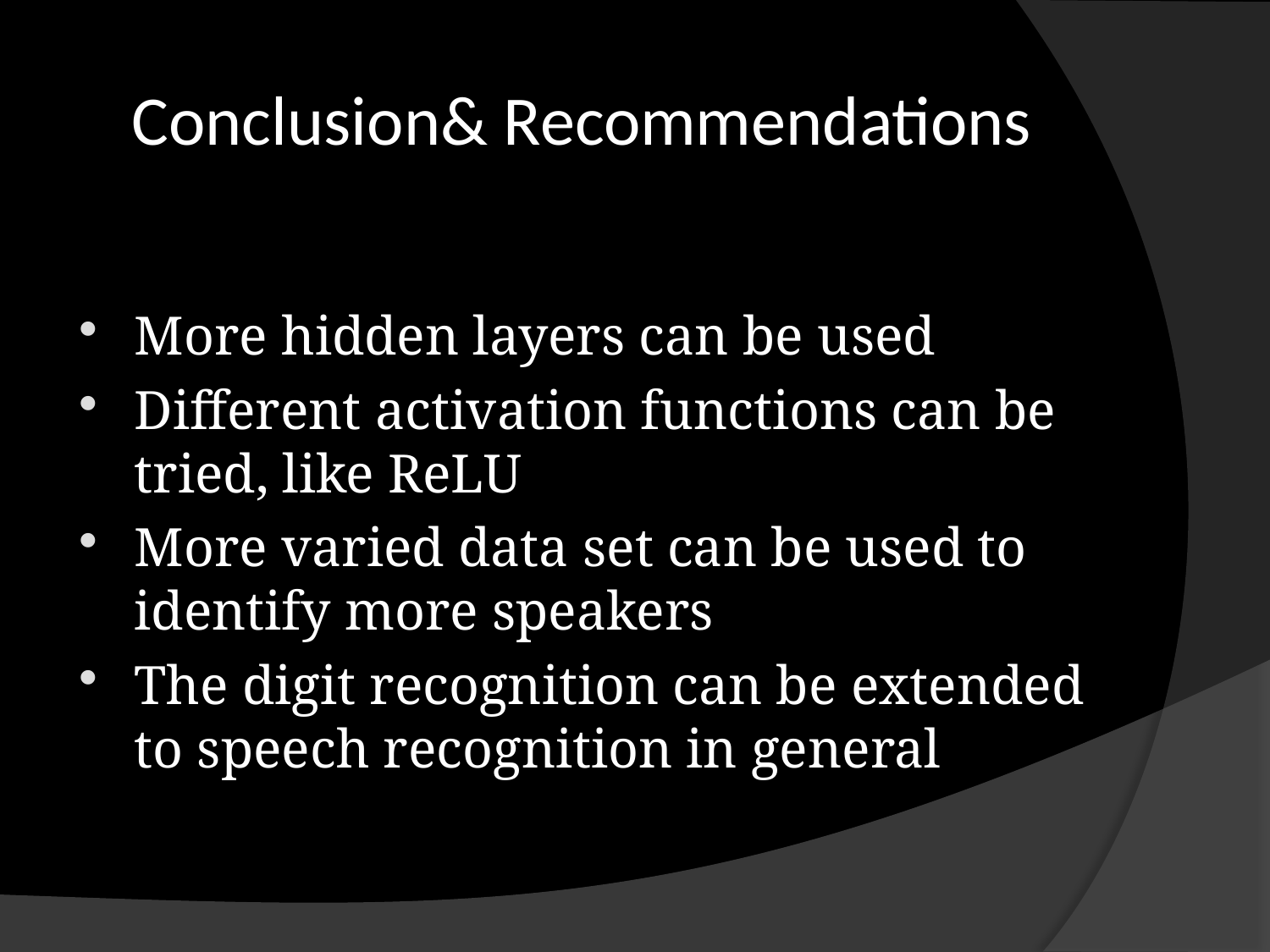

# Conclusion& Recommendations

More hidden layers can be used
Different activation functions can be tried, like ReLU
More varied data set can be used to identify more speakers
The digit recognition can be extended to speech recognition in general